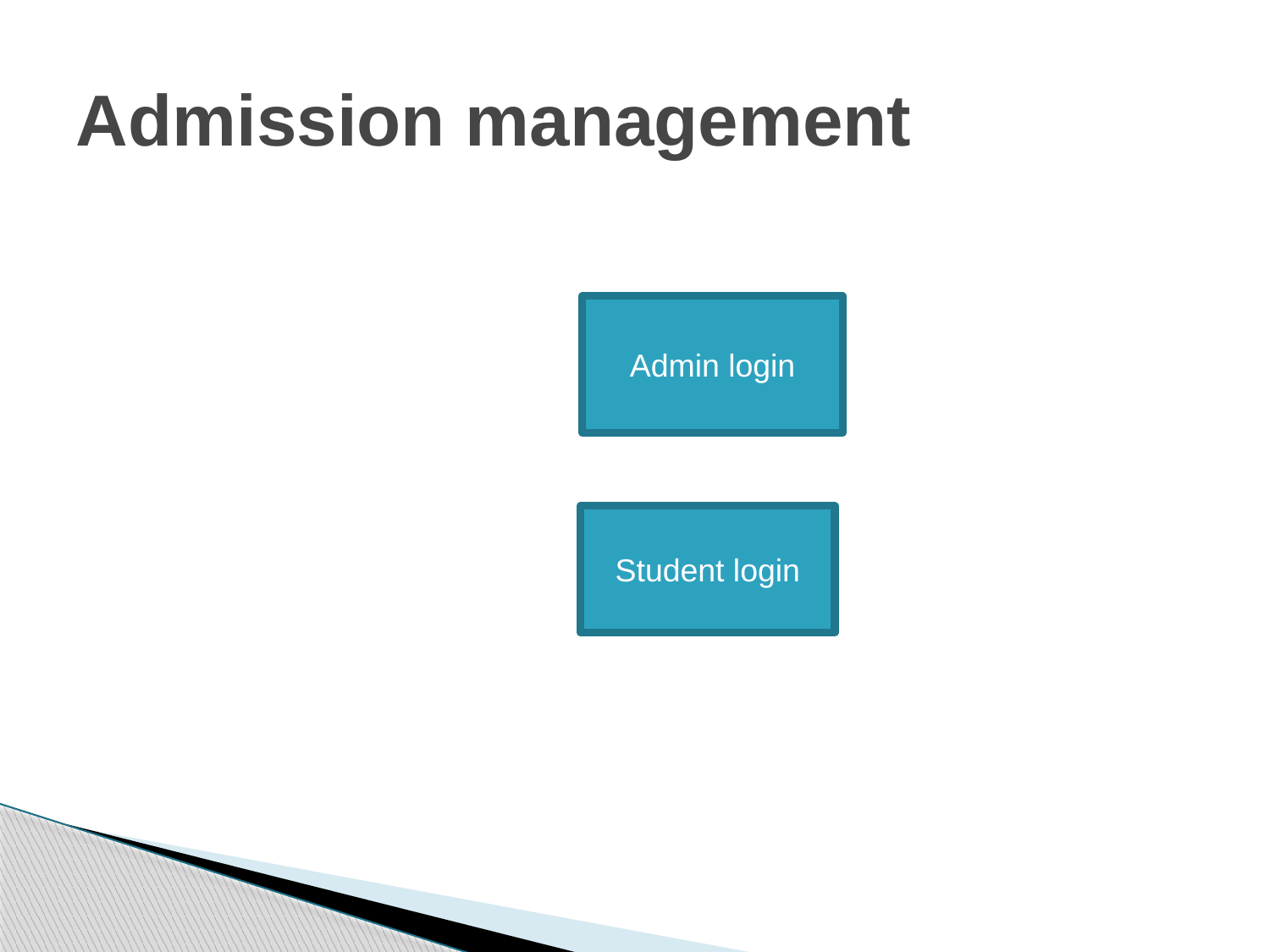

# Admission management

Admin login
Student login